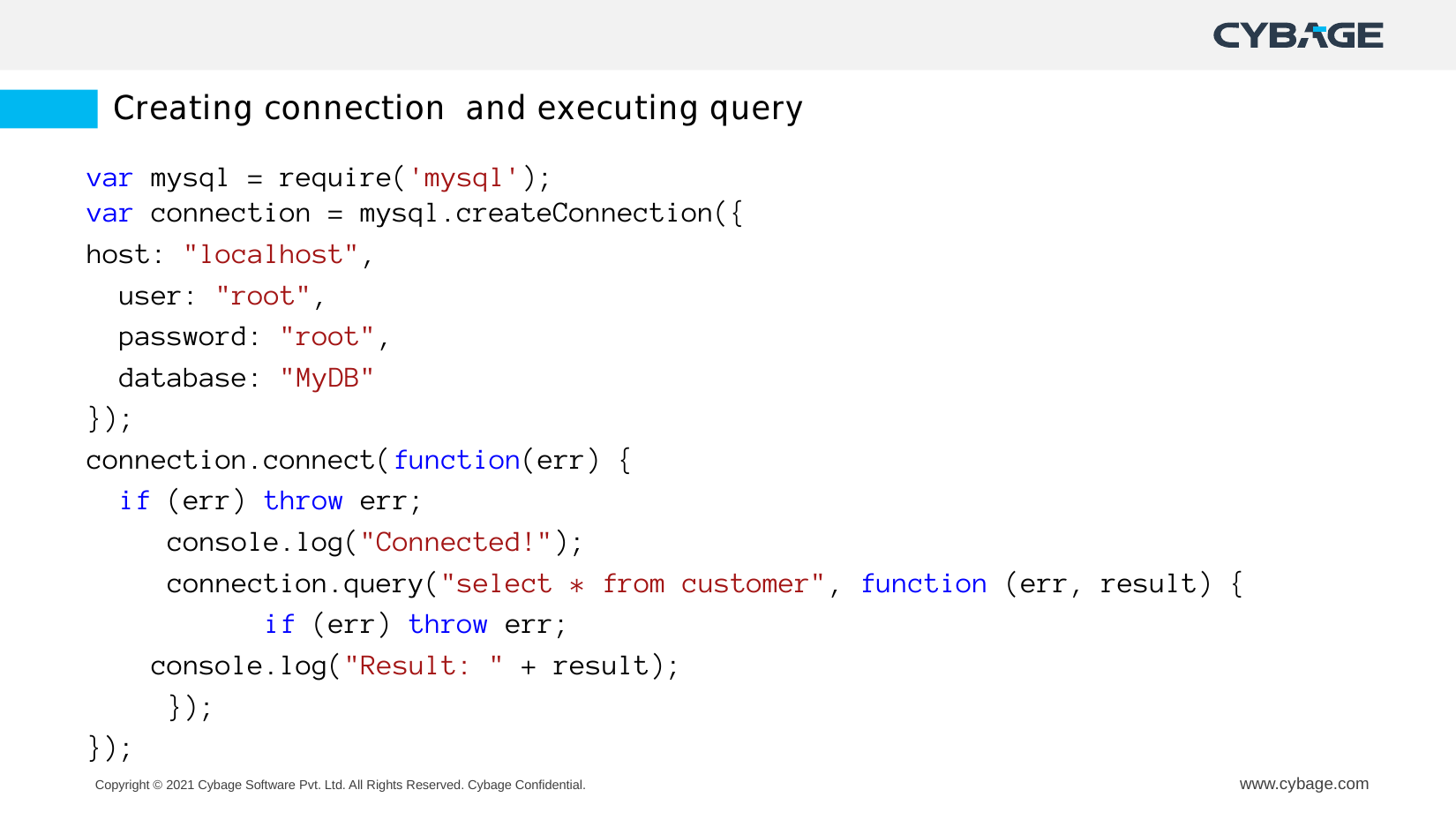

# Creating connection  and executing query
var mysql = require('mysql');
var connection = mysql.createConnection({
host: "localhost",
  user: "root",
  password: "root",
  database: "MyDB"
});
connection.connect(function(err) {
  if (err) throw err;
     console.log("Connected!");
     connection.query("select * from customer", function (err, result) {
           if (err) throw err;
    console.log("Result: " + result);
     });
});